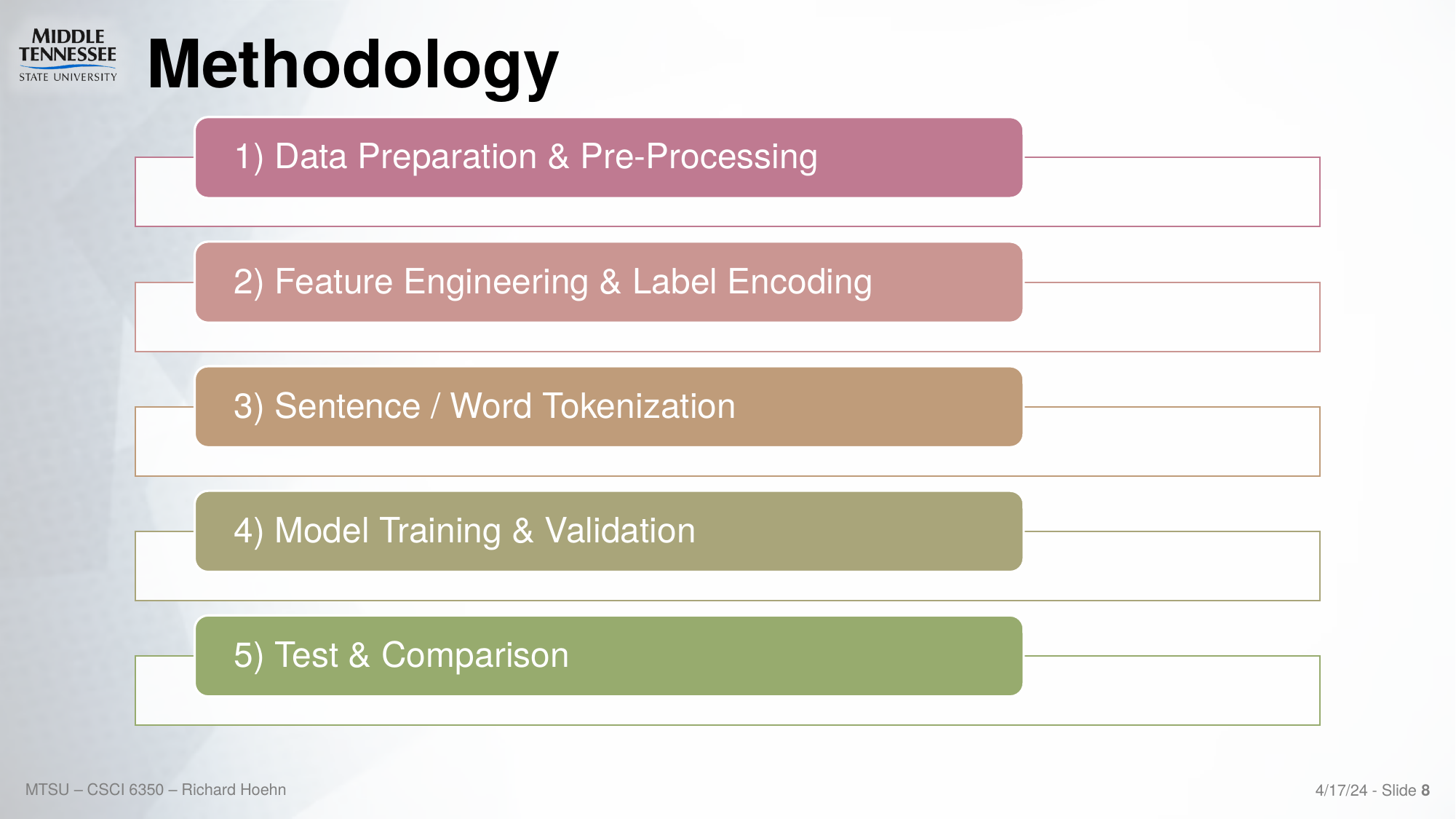

# Methodology
1) Data Preparation & Pre-Processing
2) Feature Engineering & Label Encoding
3) Sentence / Word Tokenization
4) Model Training & Validation
5) Test & Comparison